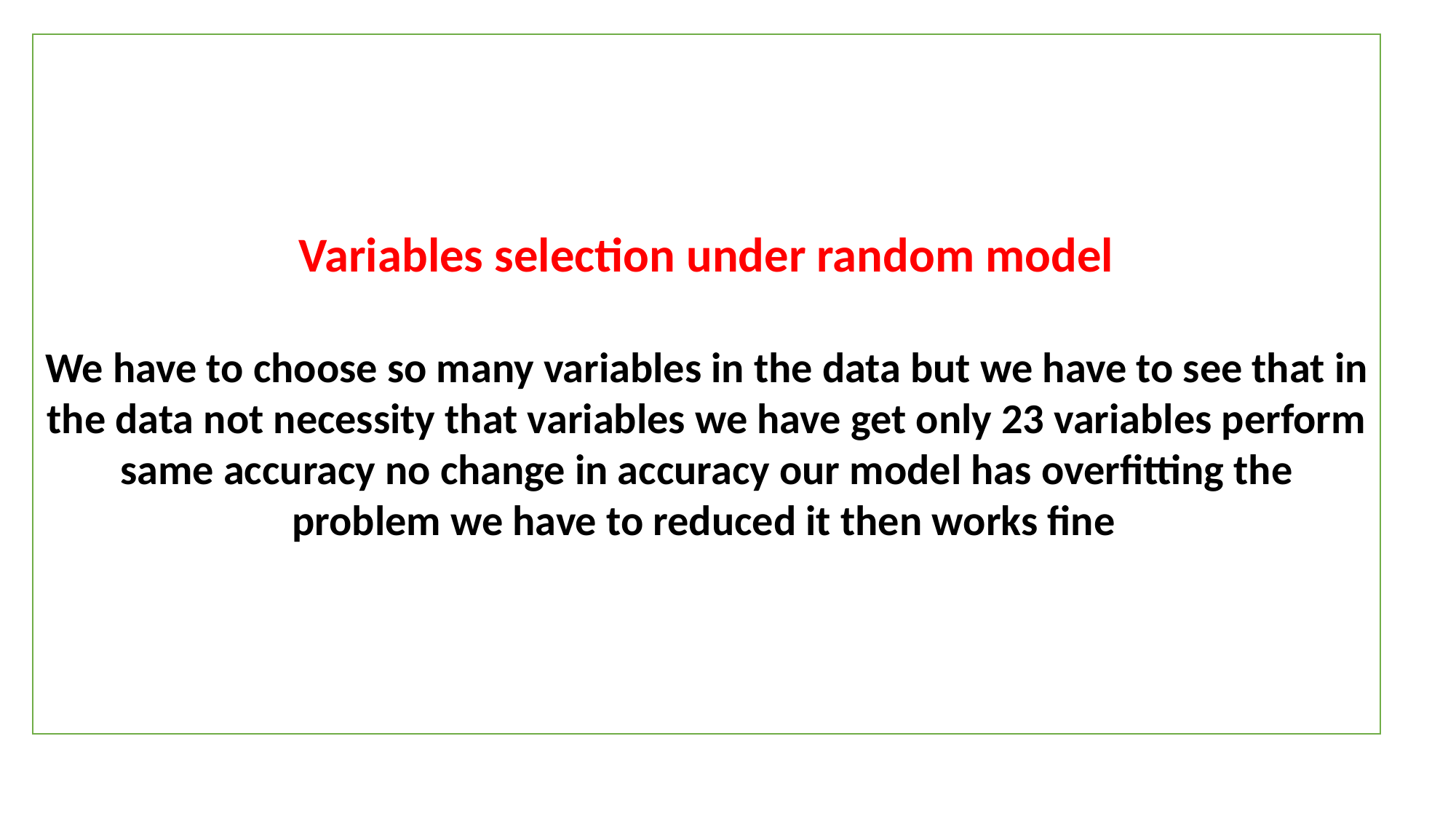

Variables selection under random model

We have to choose so many variables in the data but we have to see that in the data not necessity that variables we have get only 23 variables perform same accuracy no change in accuracy our model has overfitting the problem we have to reduced it then works fine